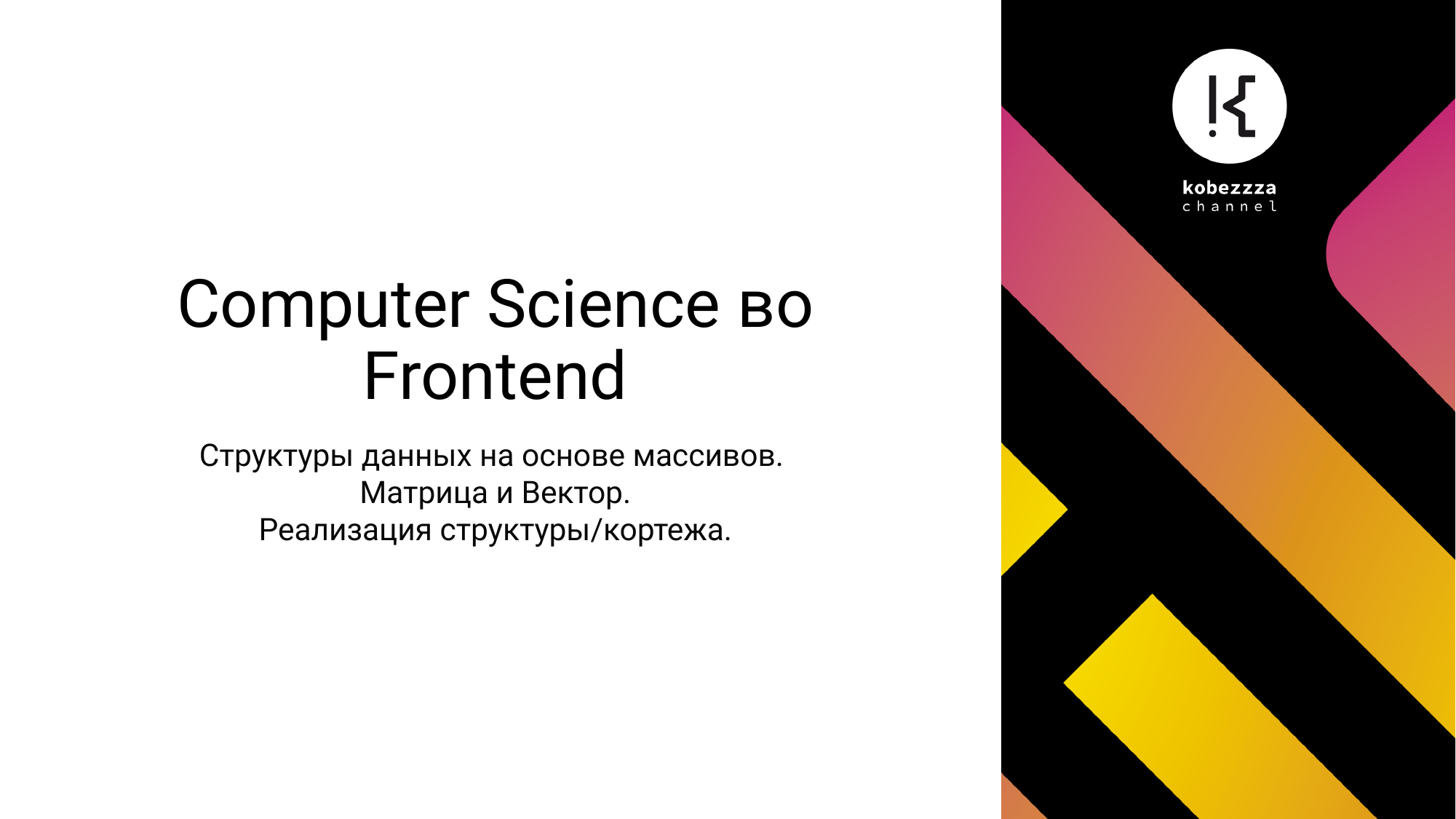

# Computer Science во Frontend
Структуры данных на основе массивов.
Матрица и Вектор.
Реализация структуры/кортежа.